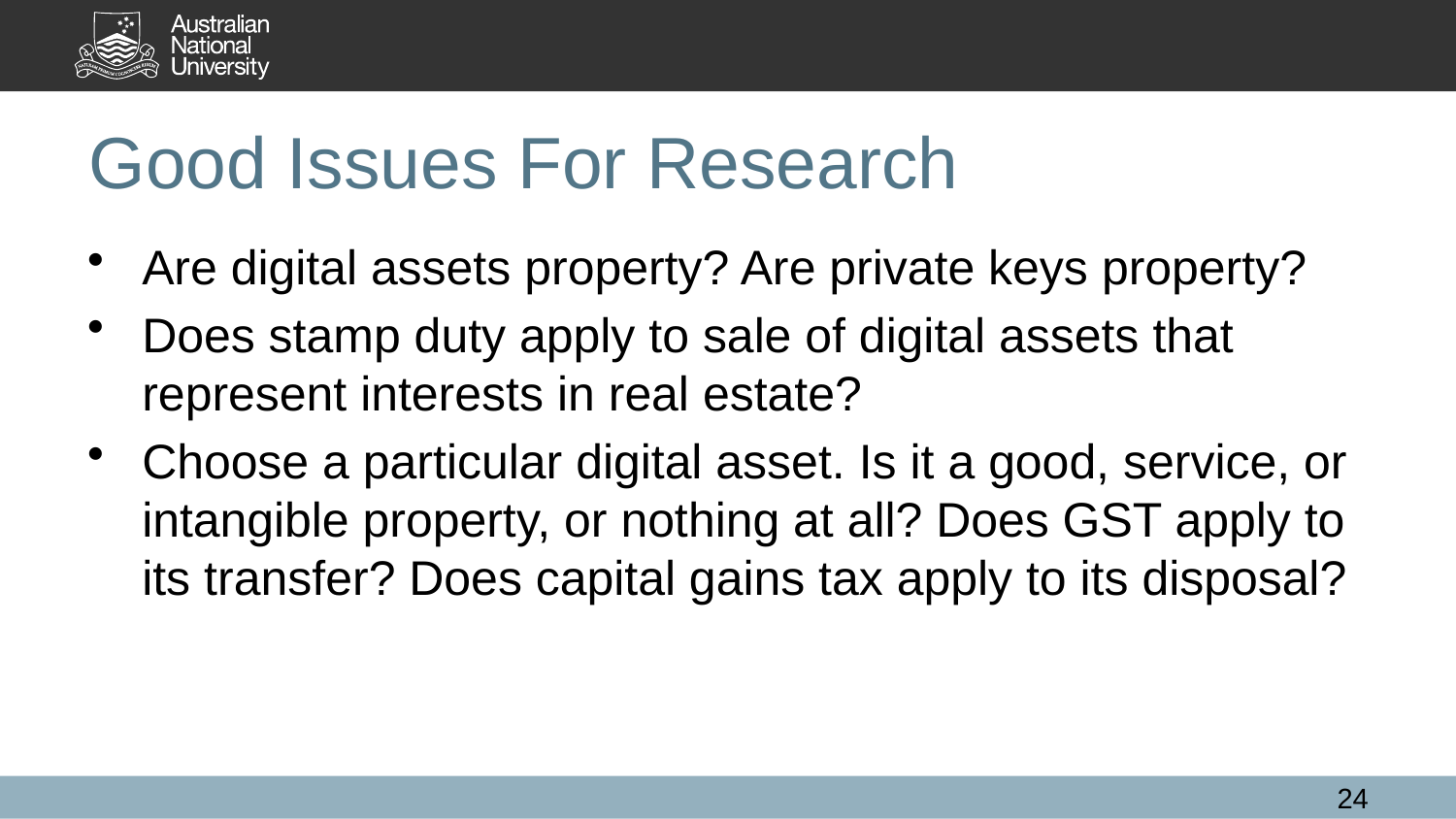

# Good Issues For Research
Are digital assets property? Are private keys property?
Does stamp duty apply to sale of digital assets that represent interests in real estate?
Choose a particular digital asset. Is it a good, service, or intangible property, or nothing at all? Does GST apply to its transfer? Does capital gains tax apply to its disposal?

24